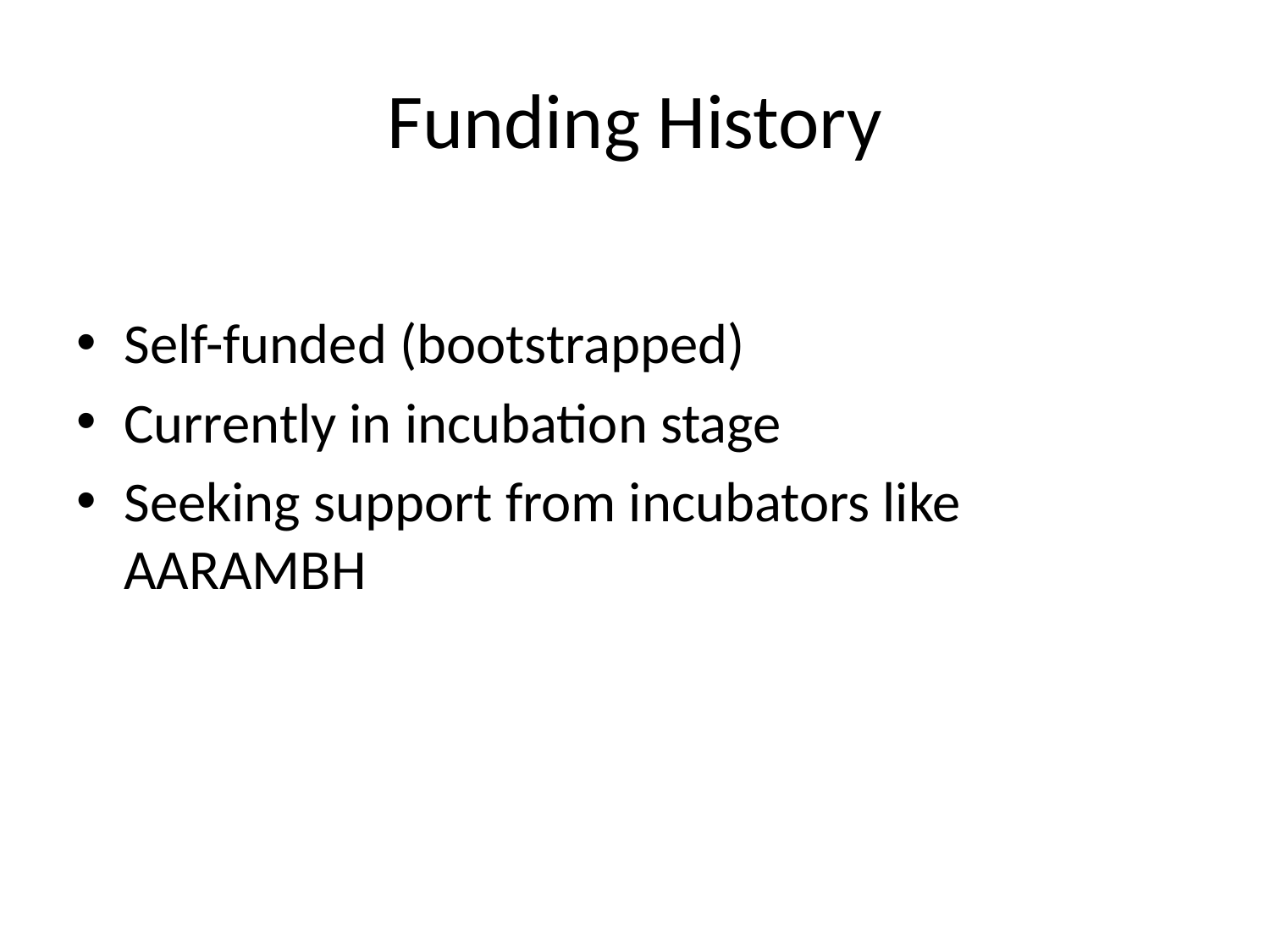

# Funding History

Self-funded (bootstrapped)
Currently in incubation stage
Seeking support from incubators like AARAMBH